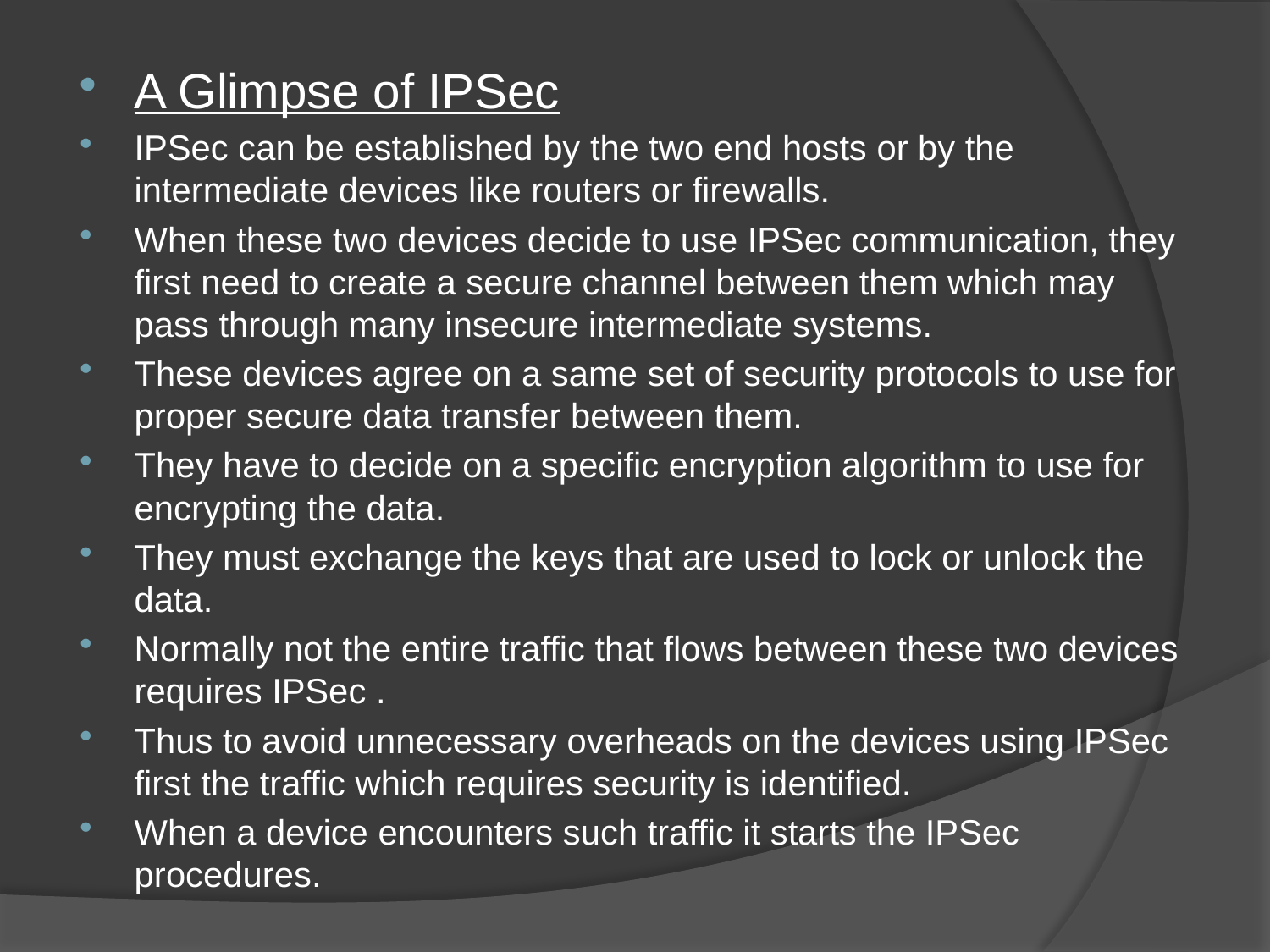

A Glimpse of IPSec
IPSec can be established by the two end hosts or by the intermediate devices like routers or firewalls.
When these two devices decide to use IPSec communication, they first need to create a secure channel between them which may pass through many insecure intermediate systems.
These devices agree on a same set of security protocols to use for proper secure data transfer between them.
They have to decide on a specific encryption algorithm to use for encrypting the data.
They must exchange the keys that are used to lock or unlock the data.
Normally not the entire traffic that flows between these two devices requires IPSec .
Thus to avoid unnecessary overheads on the devices using IPSec first the traffic which requires security is identified.
When a device encounters such traffic it starts the IPSec procedures.